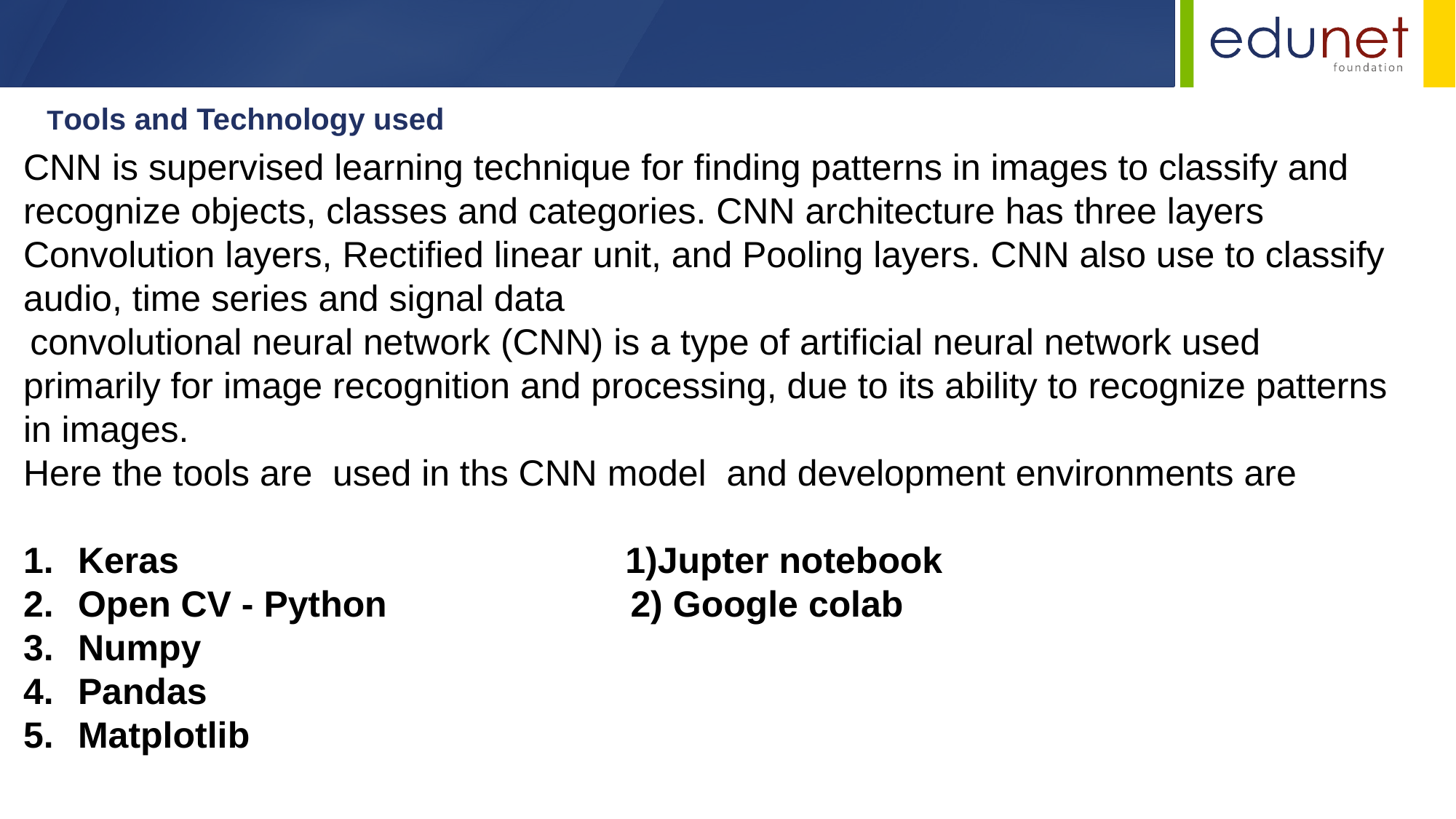

CNN is supervised learning technique for finding patterns in images to classify and recognize objects, classes and categories. CNN architecture has three layers Convolution layers, Rectified linear unit, and Pooling layers. CNN also use to classify audio, time series and signal data
 convolutional neural network (CNN) is a type of artificial neural network used primarily for image recognition and processing, due to its ability to recognize patterns in images.
Here the tools are  used in ths CNN model  and development environments are
Keras                                            1)Jupter notebook
Open CV - Python                        2) Google colab
Numpy
Pandas
Matplotlib

Tools and Technology used